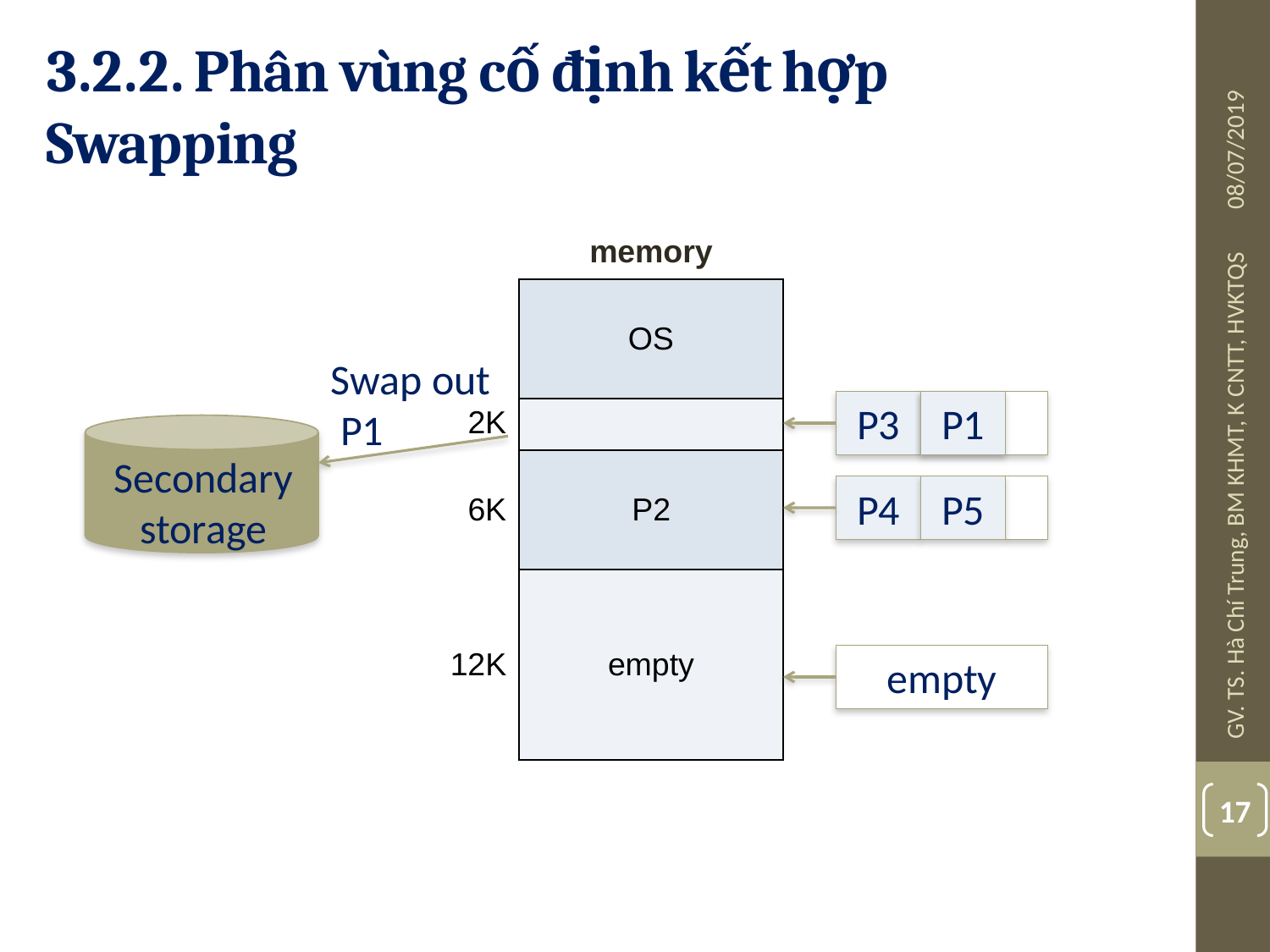

# 3.2.2. Phân vùng cố định kết hợp Swapping
08/07/2019
|  | memory |
| --- | --- |
|  | OS |
| 2K |  |
| 6K | P2 |
| 12K | empty |
Swap out
 P1
P3

P4
P5

empty
P1

Secondary
storage
GV. TS. Hà Chí Trung, BM KHMT, K CNTT, HVKTQS
17